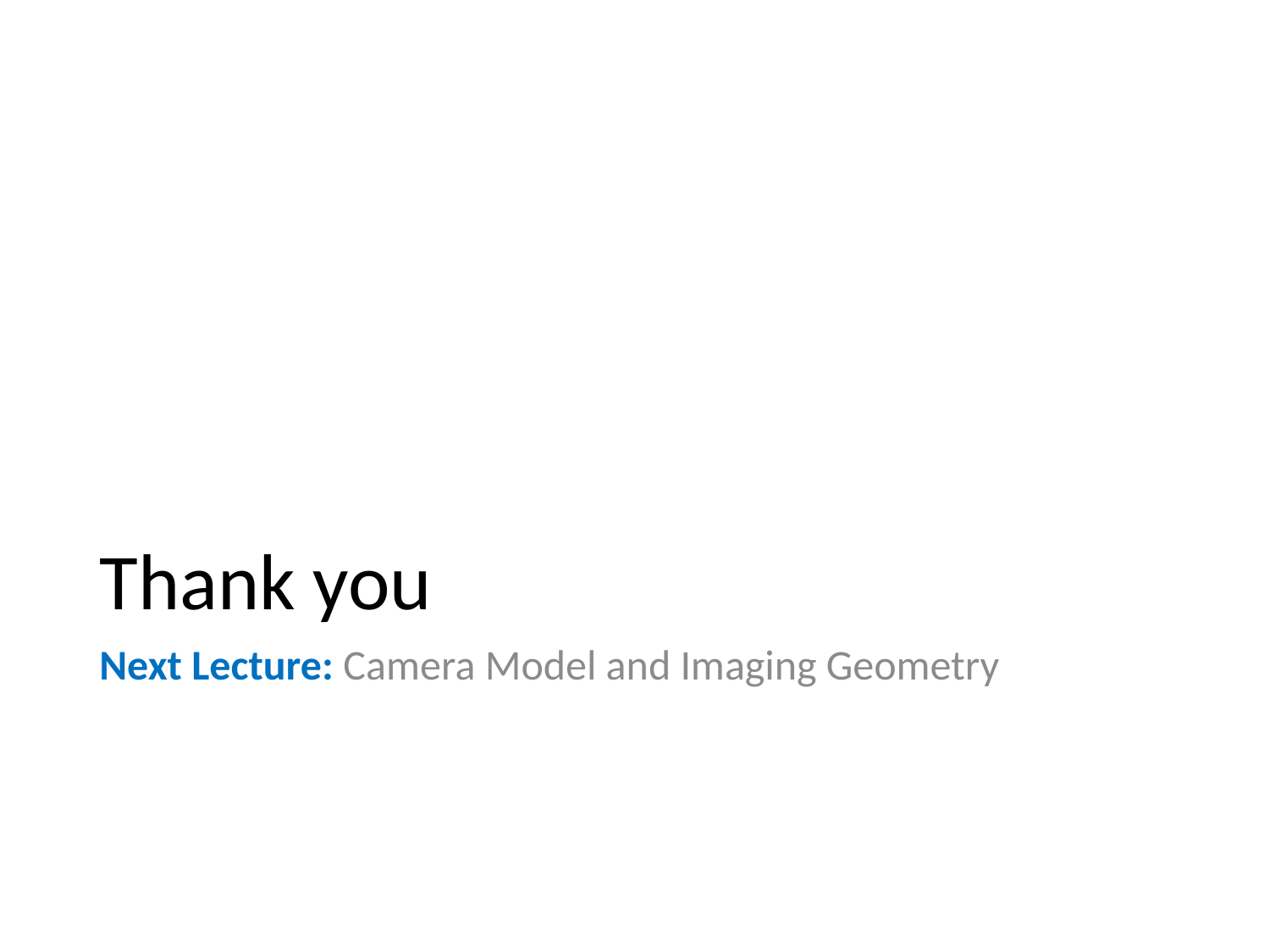

# Thank you
Next Lecture: Camera Model and Imaging Geometry